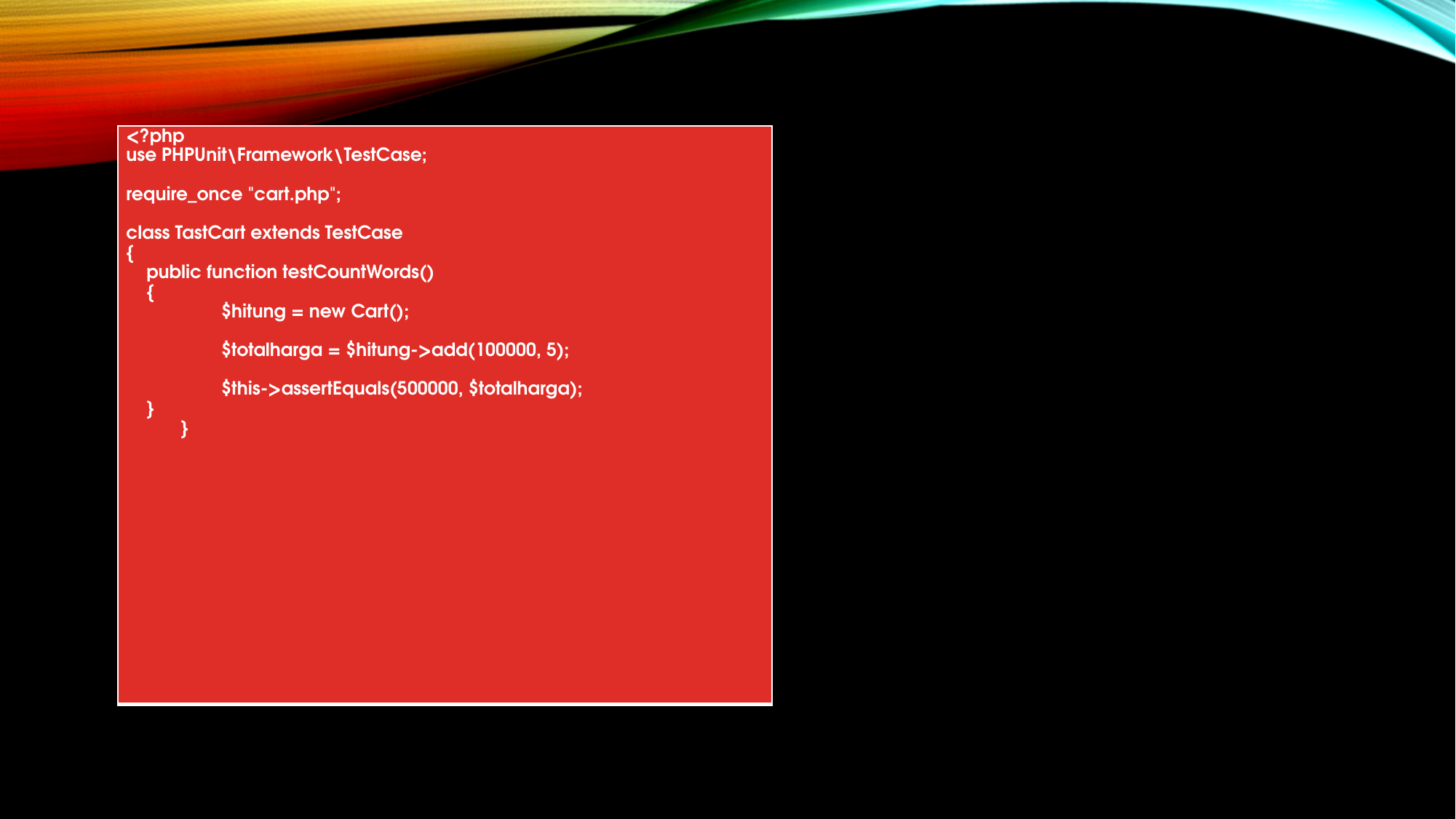

| <?php use PHPUnit\Framework\TestCase;   require\_once "cart.php";   class TastCart extends TestCase { public function testCountWords() { $hitung = new Cart();   $totalharga = $hitung->add(100000, 5);   $this->assertEquals(500000, $totalharga); } } |
| --- |